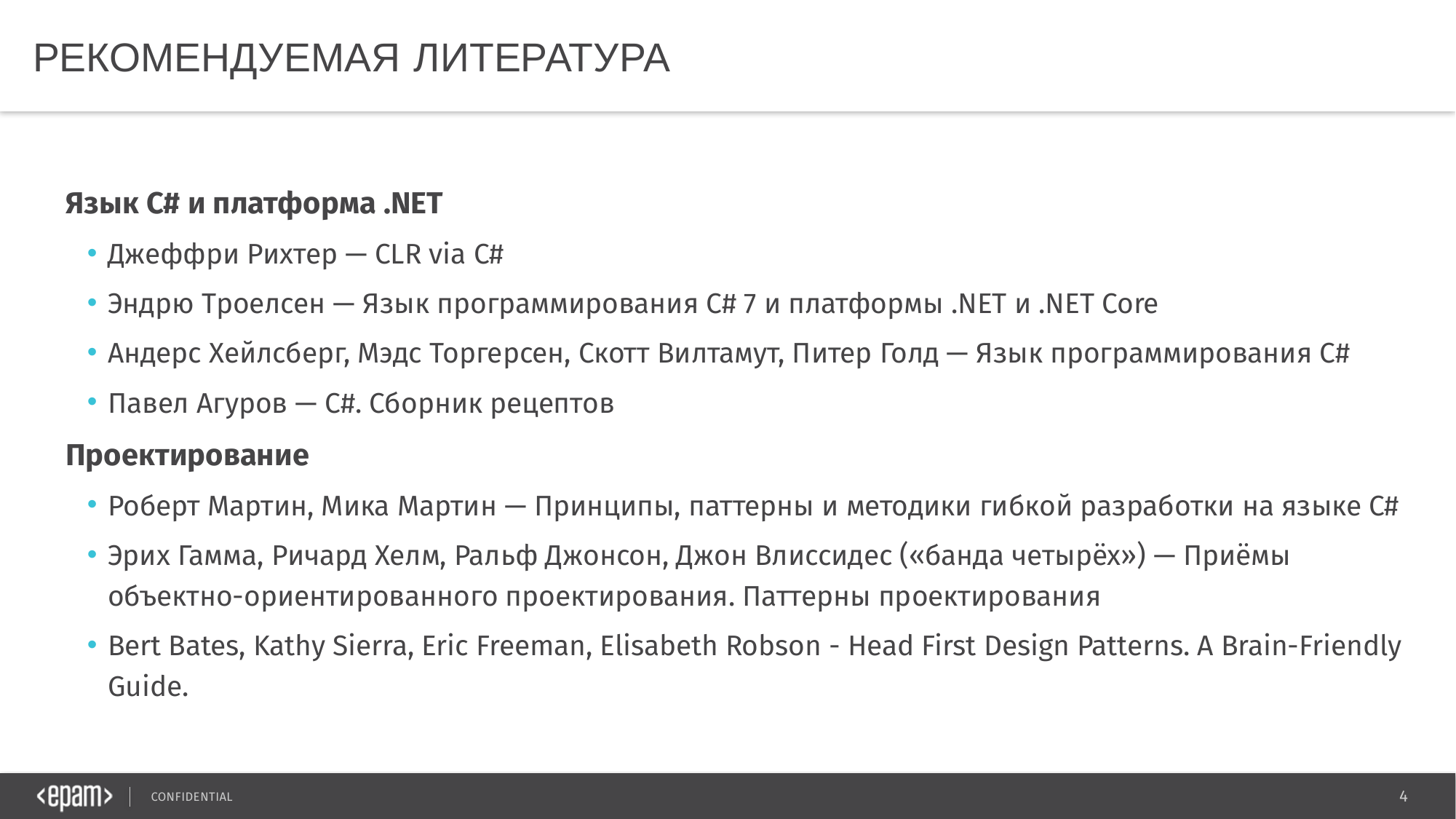

# Рекомендуемая литература
Язык C# и платформа .NET
Джеффри Рихтер — CLR via C#
Эндрю Троелсен — Язык программирования C# 7 и платформы .NET и .NET Core
Андерс Хейлсберг, Мэдс Торгерсен, Скотт Вилтамут, Питер Голд — Язык программирования C#
Павел Агуров — C#. Сборник рецептов
Проектирование
Роберт Мартин, Мика Мартин — Принципы, паттерны и методики гибкой разработки на языке C#
Эрих Гамма, Ричард Хелм, Ральф Джонсон, Джон Влиссидес («банда четырёх») — Приёмы объектно-ориентированного проектирования. Паттерны проектирования
Bert Bates, Kathy Sierra, Eric Freeman, Elisabeth Robson - Head First Design Patterns. A Brain-Friendly Guide.